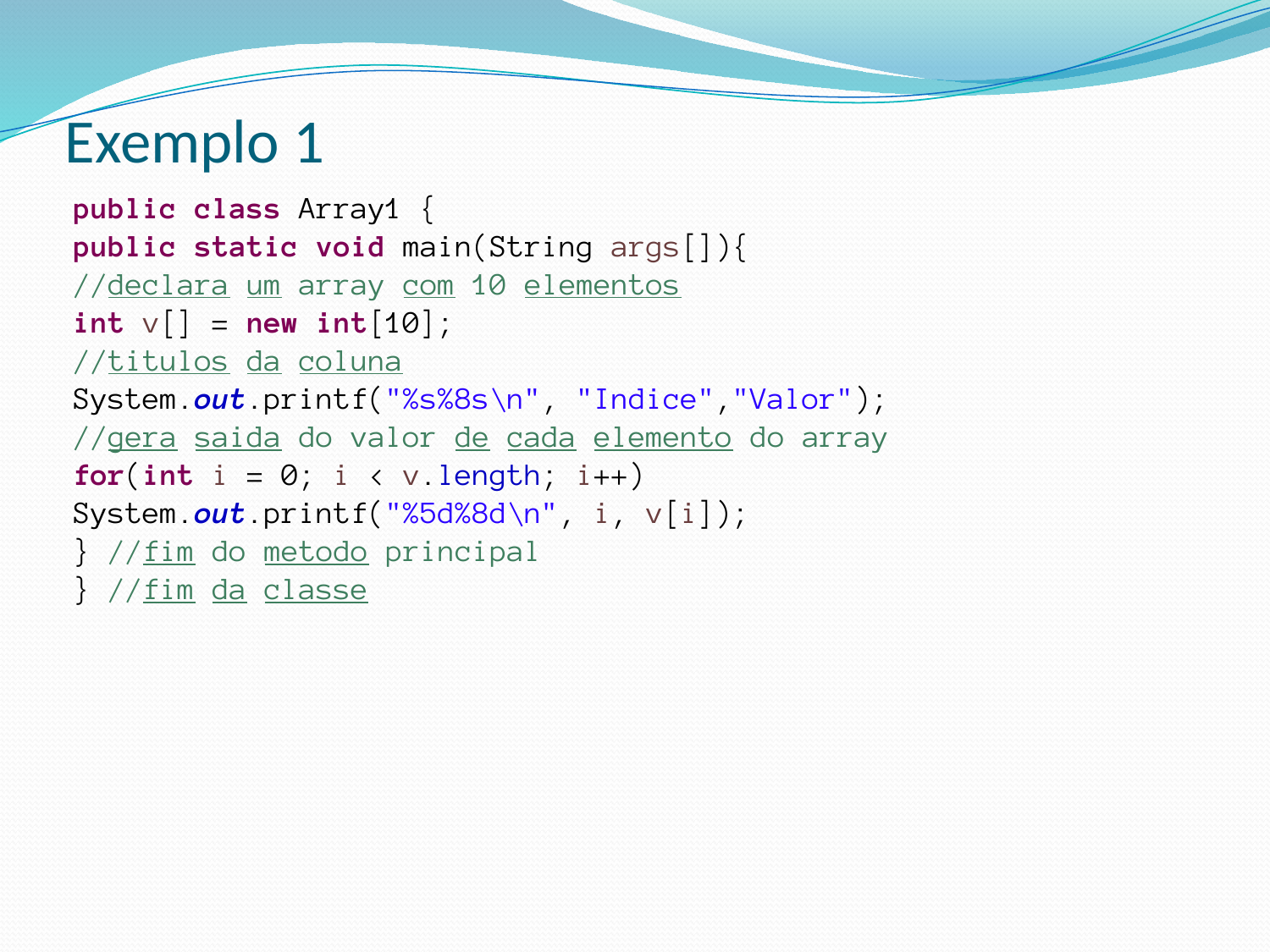

# Exemplo 1

public class Array1 {
public static void main(String args[]){
//declara um array com 10 elementos
int v[] = new int[10];
//titulos da coluna
System.out.printf("%s%8s\n", "Indice","Valor");
//gera saida do valor de cada elemento do array
for(int i = 0; i < v.length; i++)
System.out.printf("%5d%8d\n", i, v[i]);
} //fim do metodo principal
} //fim da classe